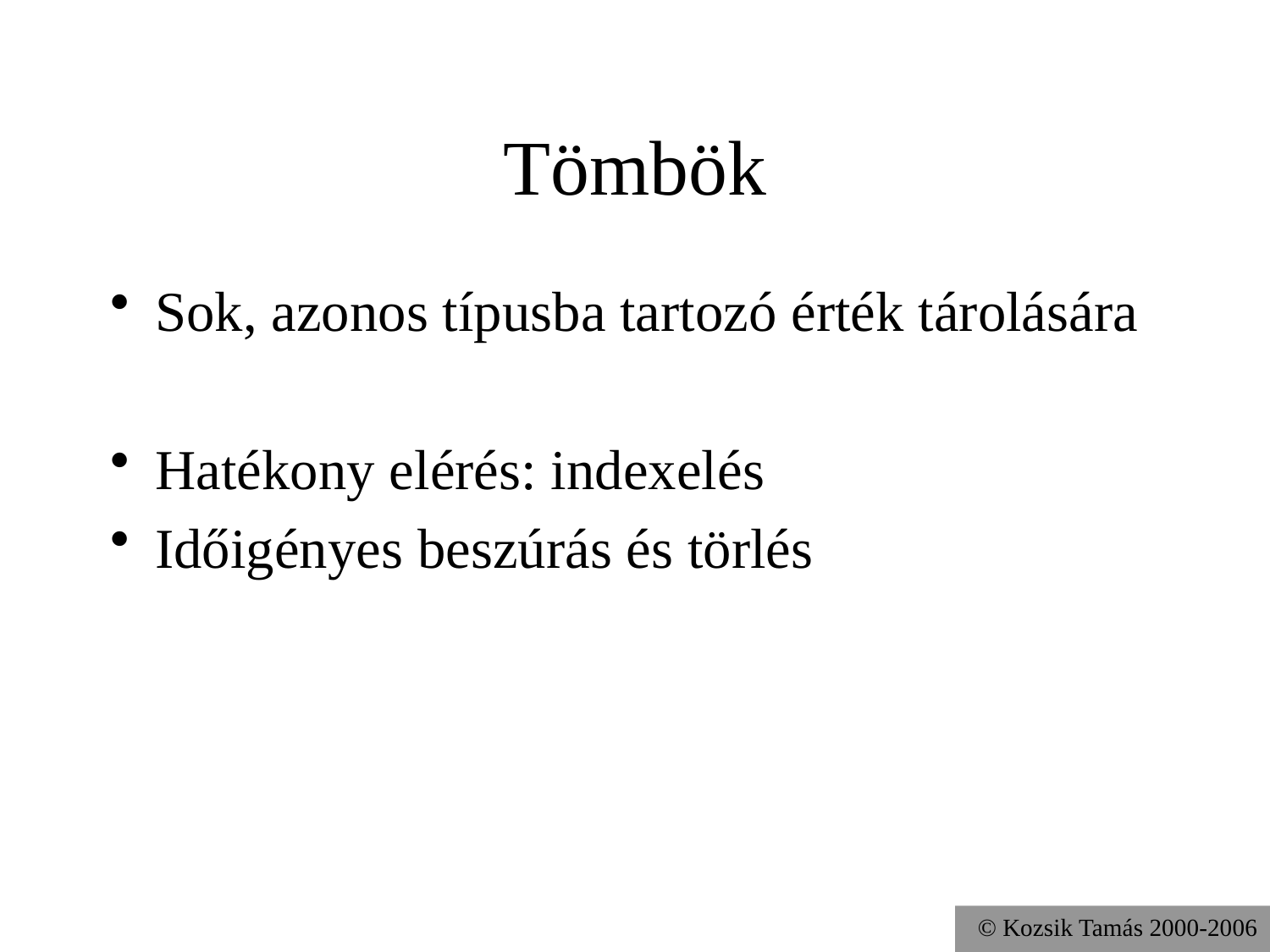

# Tömbök
Sok, azonos típusba tartozó érték tárolására

Hatékony elérés: indexelés
Időigényes beszúrás és törlés